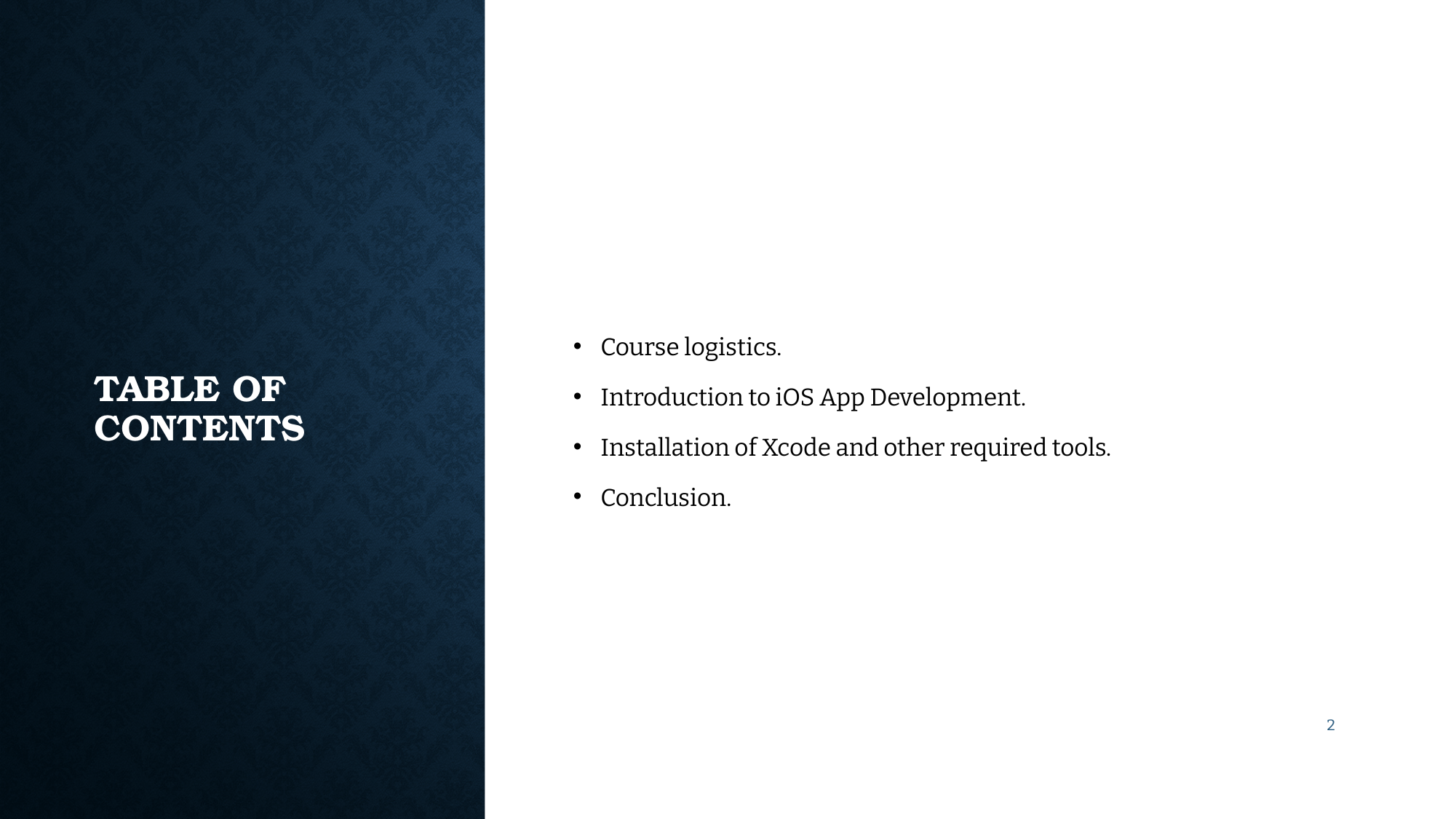

# Table of contents
Course logistics.
Introduction to iOS App Development.
Installation of Xcode and other required tools.
Conclusion.
2